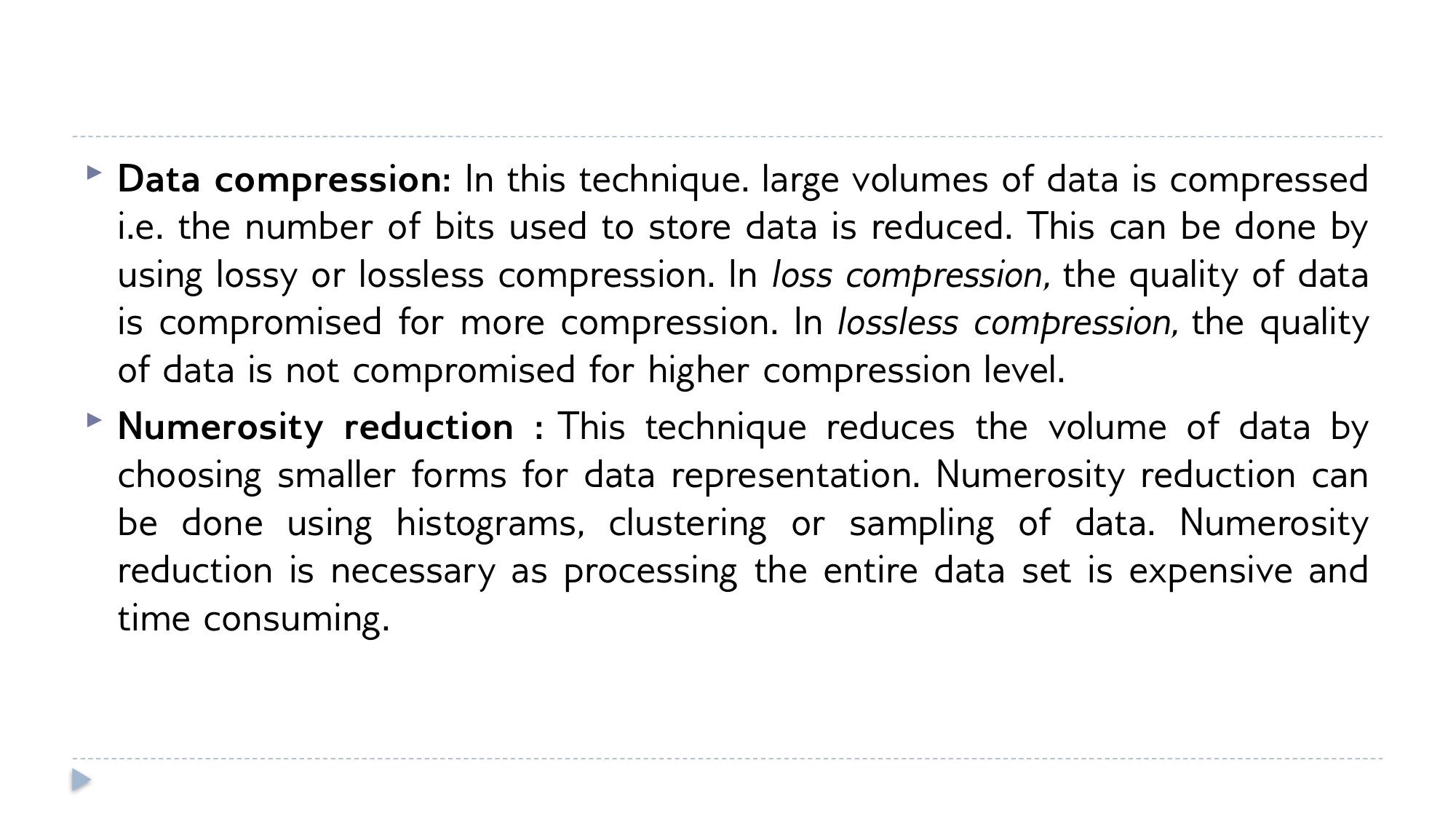

#
Data compression: In this technique. large volumes of data is compressed i.e. the number of bits used to store data is reduced. This can be done by using lossy or lossless compression. In loss compression, the quality of data is compromised for more compression. In lossless compression, the quality of data is not compromised for higher compression level.
Numerosity reduction : This technique reduces the volume of data by choosing smaller forms for data representation. Numerosity reduction can be done using histograms, clustering or sampling of data. Numerosity reduction is necessary as processing the entire data set is expensive and time consuming.